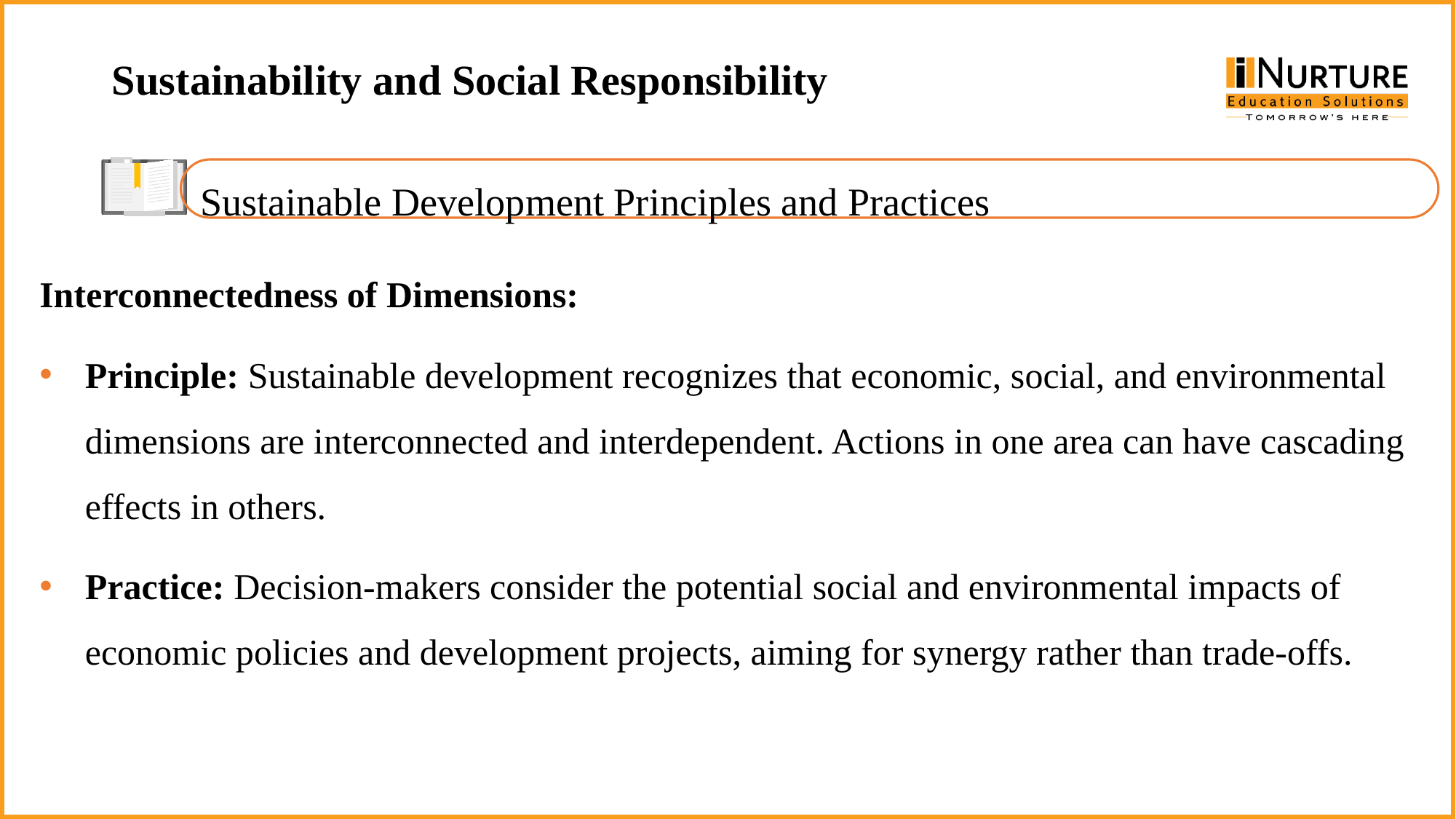

Sustainability and Social Responsibility
Sustainable Development Principles and Practices

Interconnectedness of Dimensions:
Principle: Sustainable development recognizes that economic, social, and environmental dimensions are interconnected and interdependent. Actions in one area can have cascading effects in others.
Practice: Decision-makers consider the potential social and environmental impacts of economic policies and development projects, aiming for synergy rather than trade-offs.